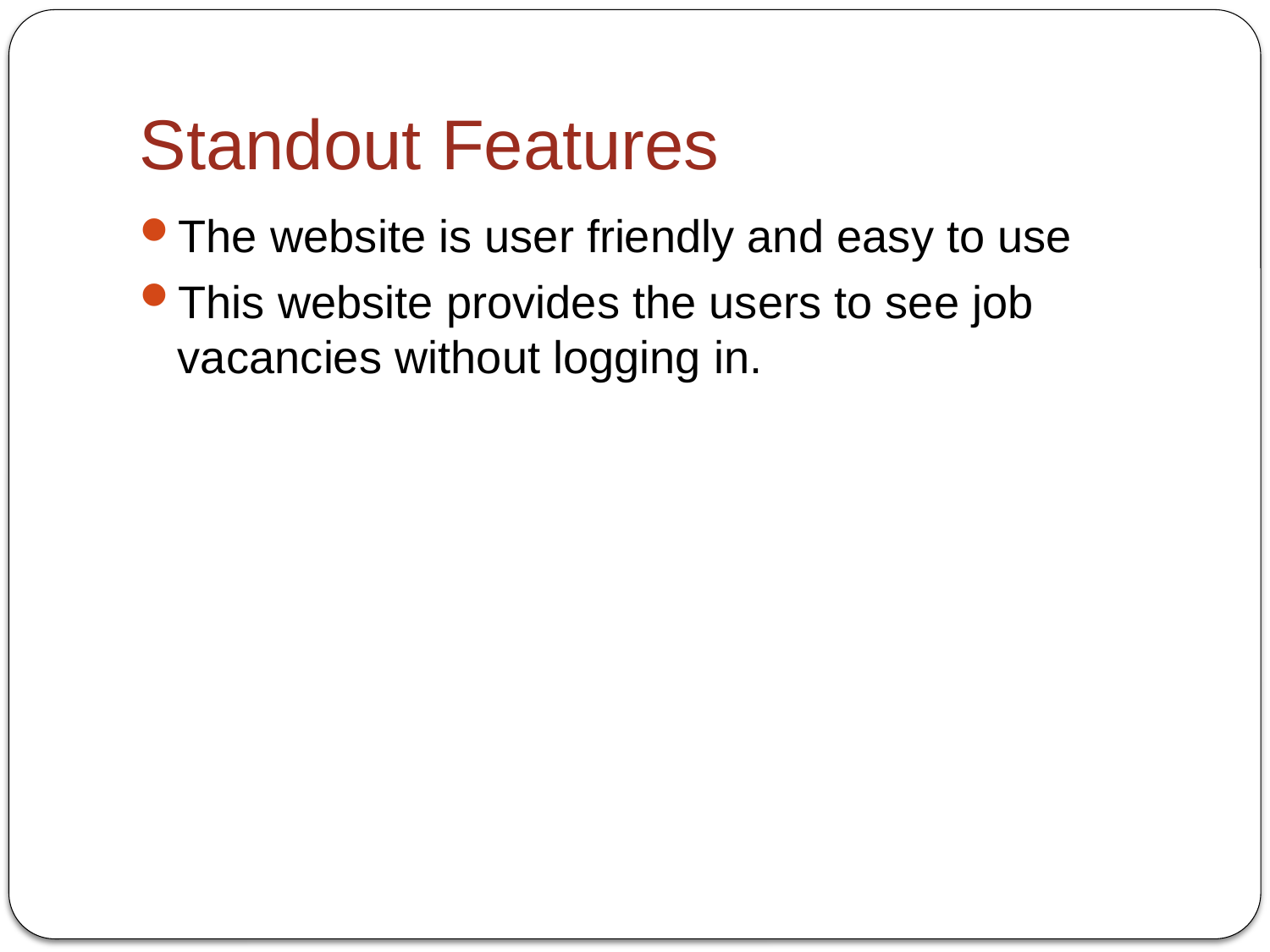

# Standout Features
The website is user friendly and easy to use
This website provides the users to see job vacancies without logging in.